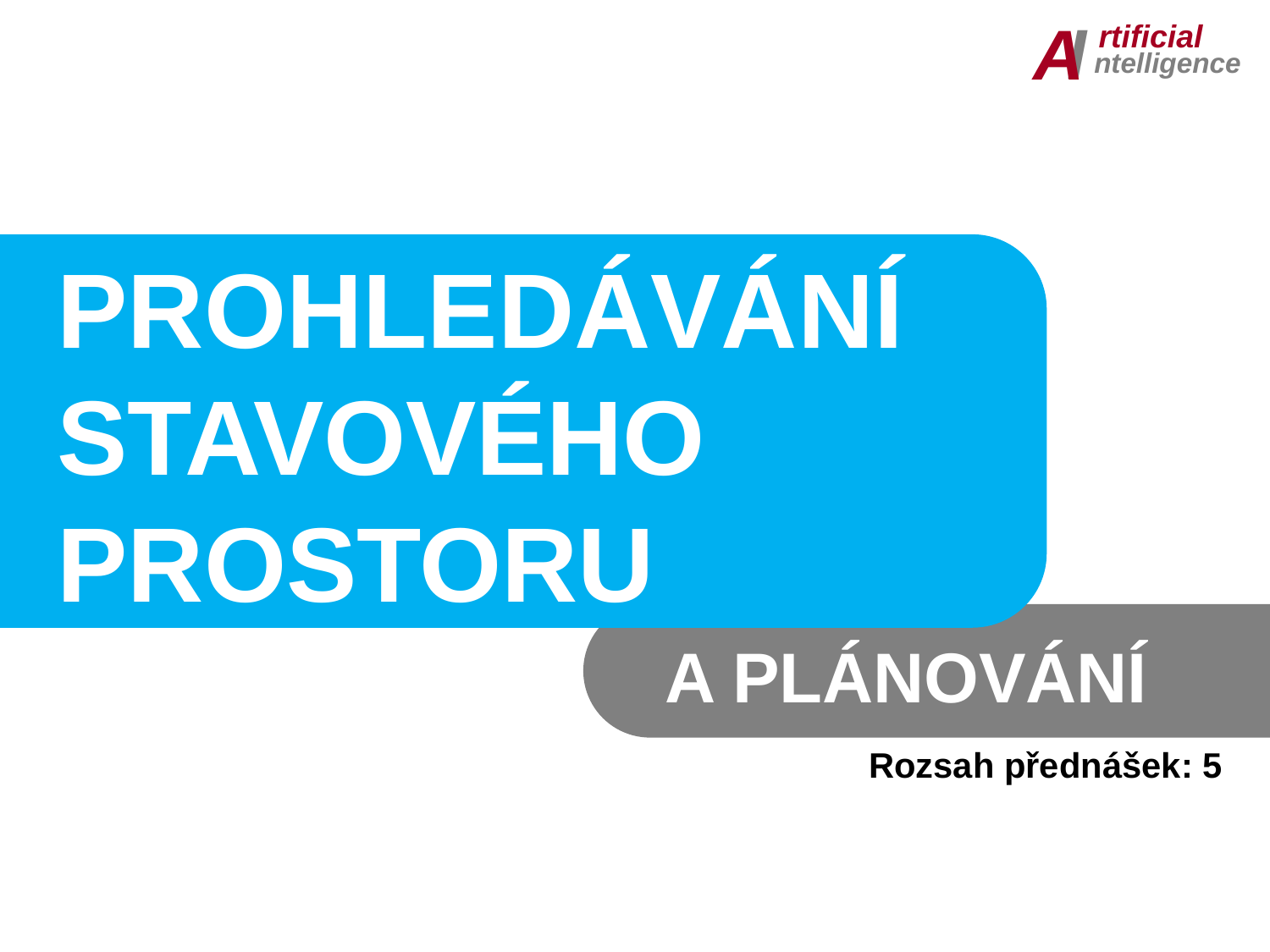

I
A
rtificial
ntelligence

prohledávání stavového prostoru

a Plánování
Rozsah přednášek: 5